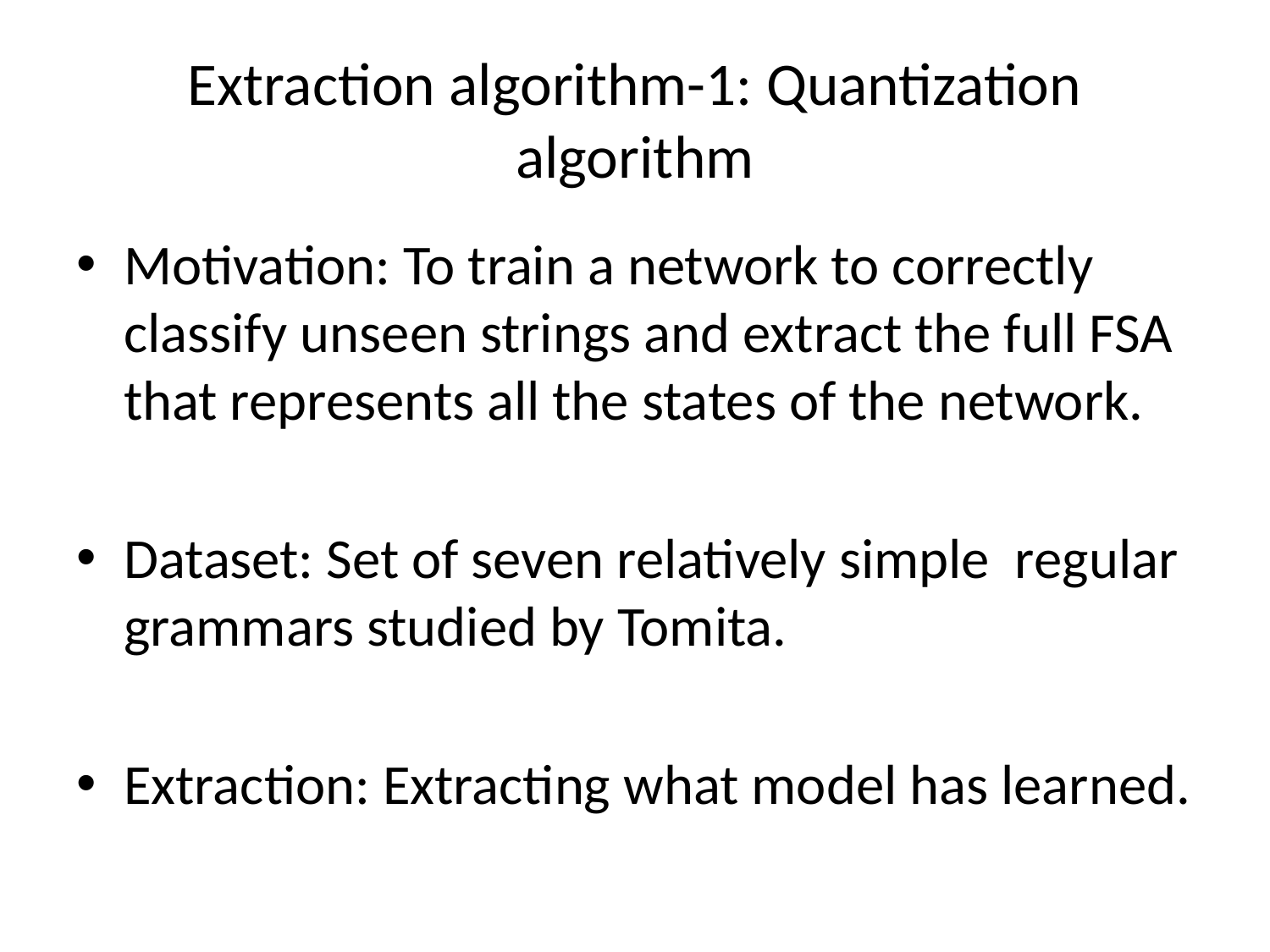

# Extraction algorithm-1: Quantization algorithm
Motivation: To train a network to correctly classify unseen strings and extract the full FSA that represents all the states of the network.

Dataset: Set of seven relatively simple  regular grammars studied by Tomita.

Extraction: Extracting what model has learned.